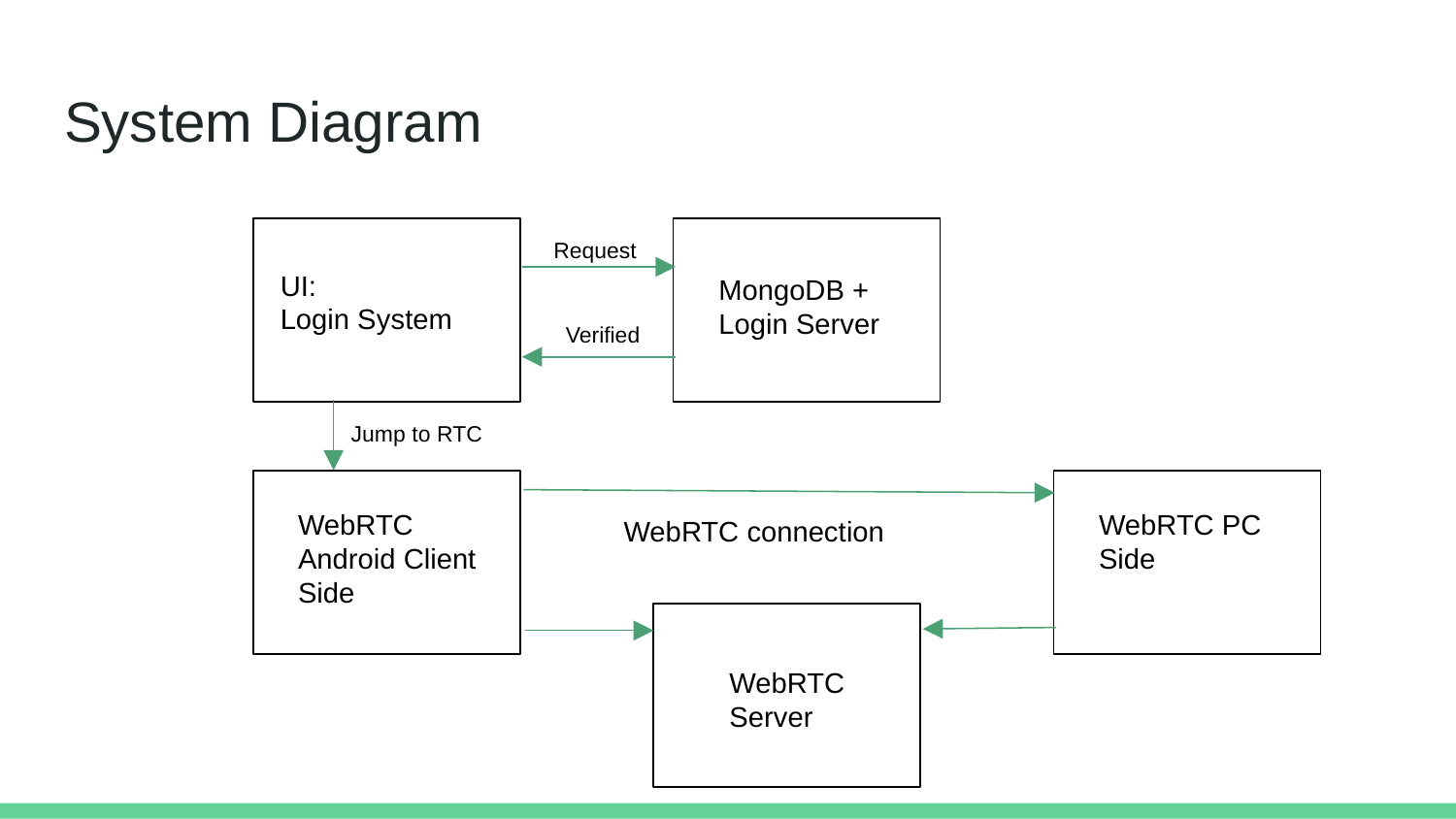

# System Diagram

Request
UI:
Login System
MongoDB + Login Server
Verified
Jump to RTC

WebRTC Android Client Side
WebRTC PC Side
WebRTC connection

WebRTC Server